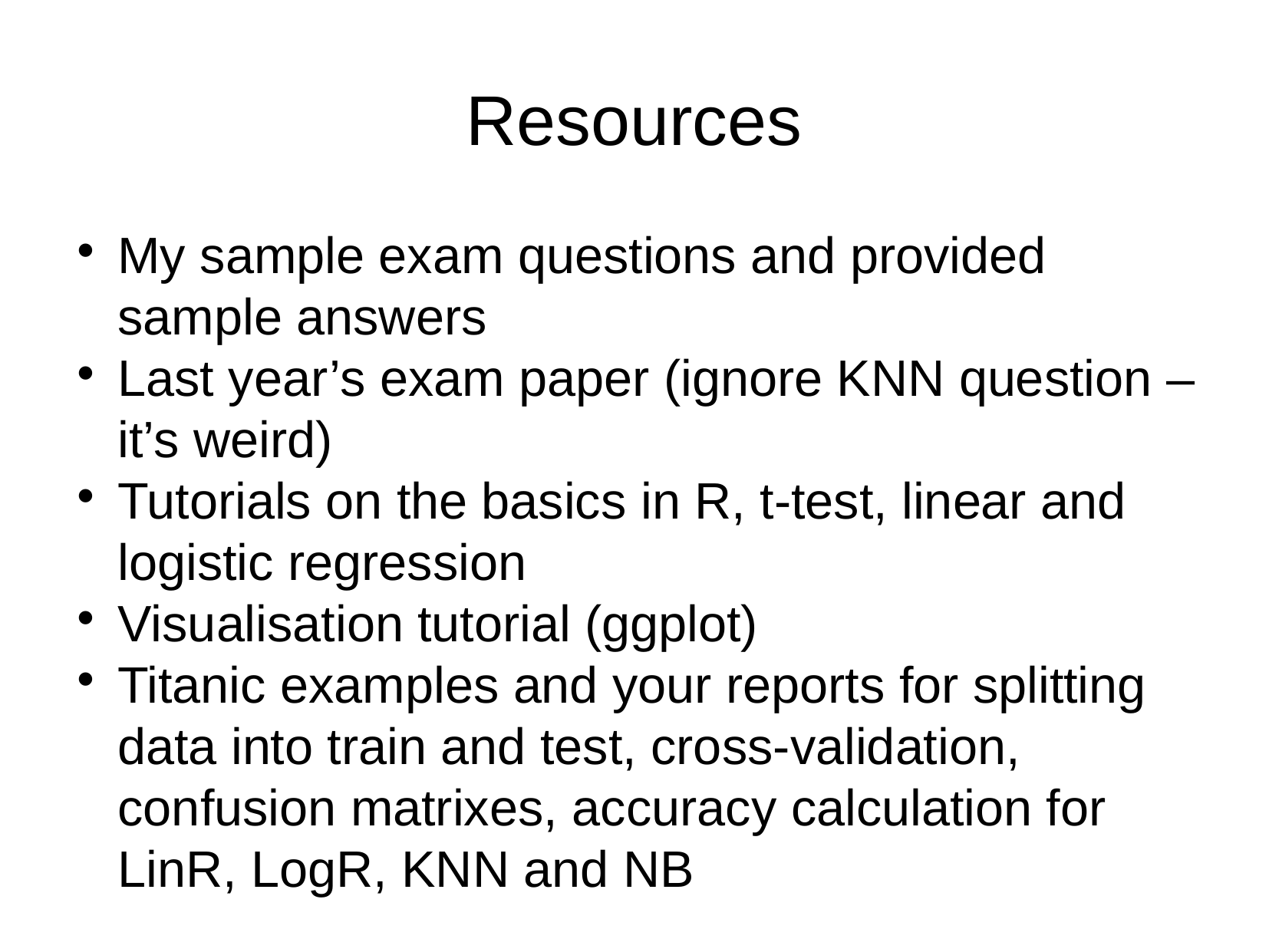

Resources
My sample exam questions and provided sample answers
Last year’s exam paper (ignore KNN question – it’s weird)
Tutorials on the basics in R, t-test, linear and logistic regression
Visualisation tutorial (ggplot)
Titanic examples and your reports for splitting data into train and test, cross-validation, confusion matrixes, accuracy calculation for LinR, LogR, KNN and NB